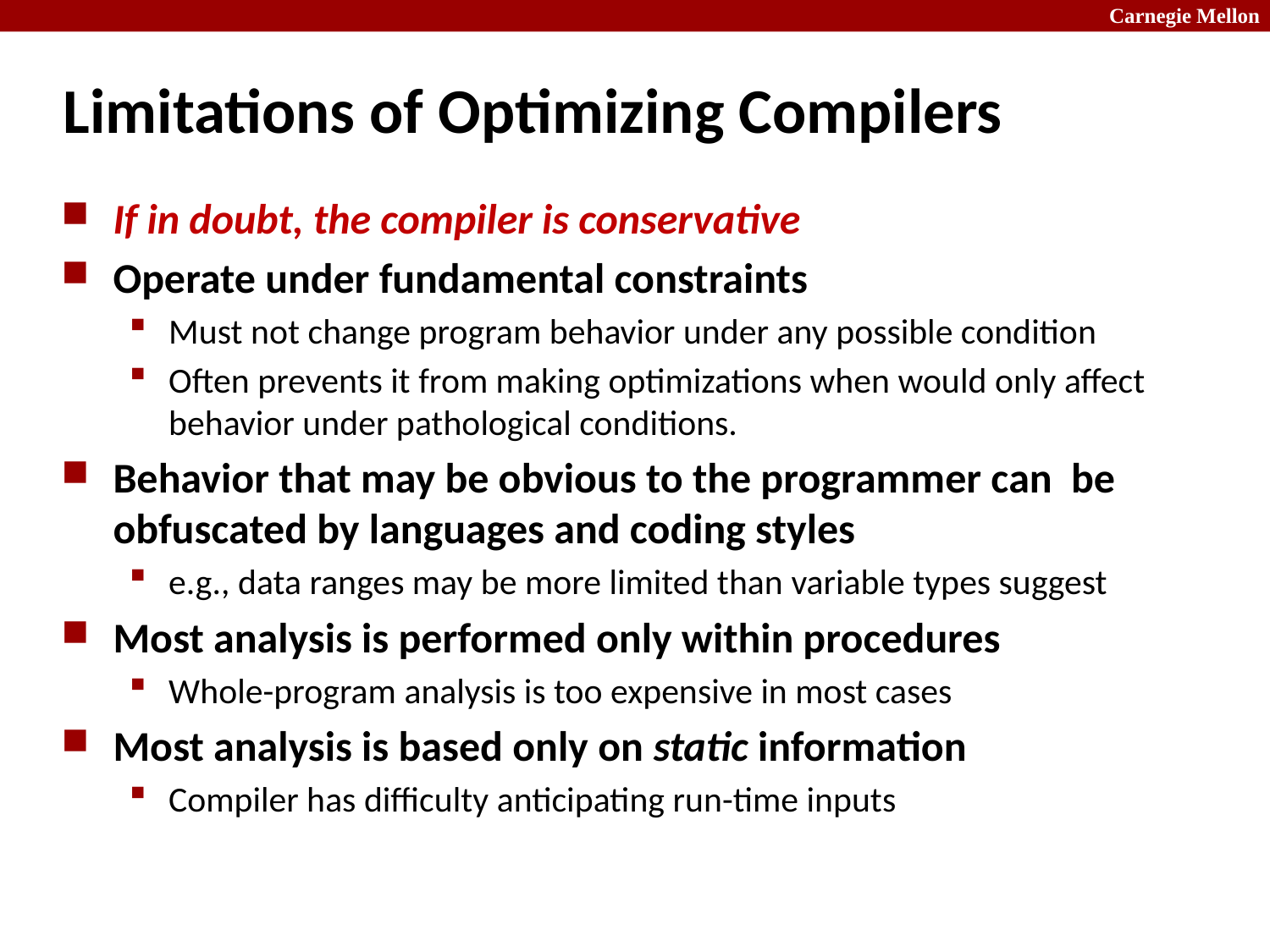

# Limitations of Optimizing Compilers
If in doubt, the compiler is conservative
Operate under fundamental constraints
Must not change program behavior under any possible condition
Often prevents it from making optimizations when would only affect behavior under pathological conditions.
Behavior that may be obvious to the programmer can  be obfuscated by languages and coding styles
e.g., data ranges may be more limited than variable types suggest
Most analysis is performed only within procedures
Whole-program analysis is too expensive in most cases
Most analysis is based only on static information
Compiler has difficulty anticipating run-time inputs